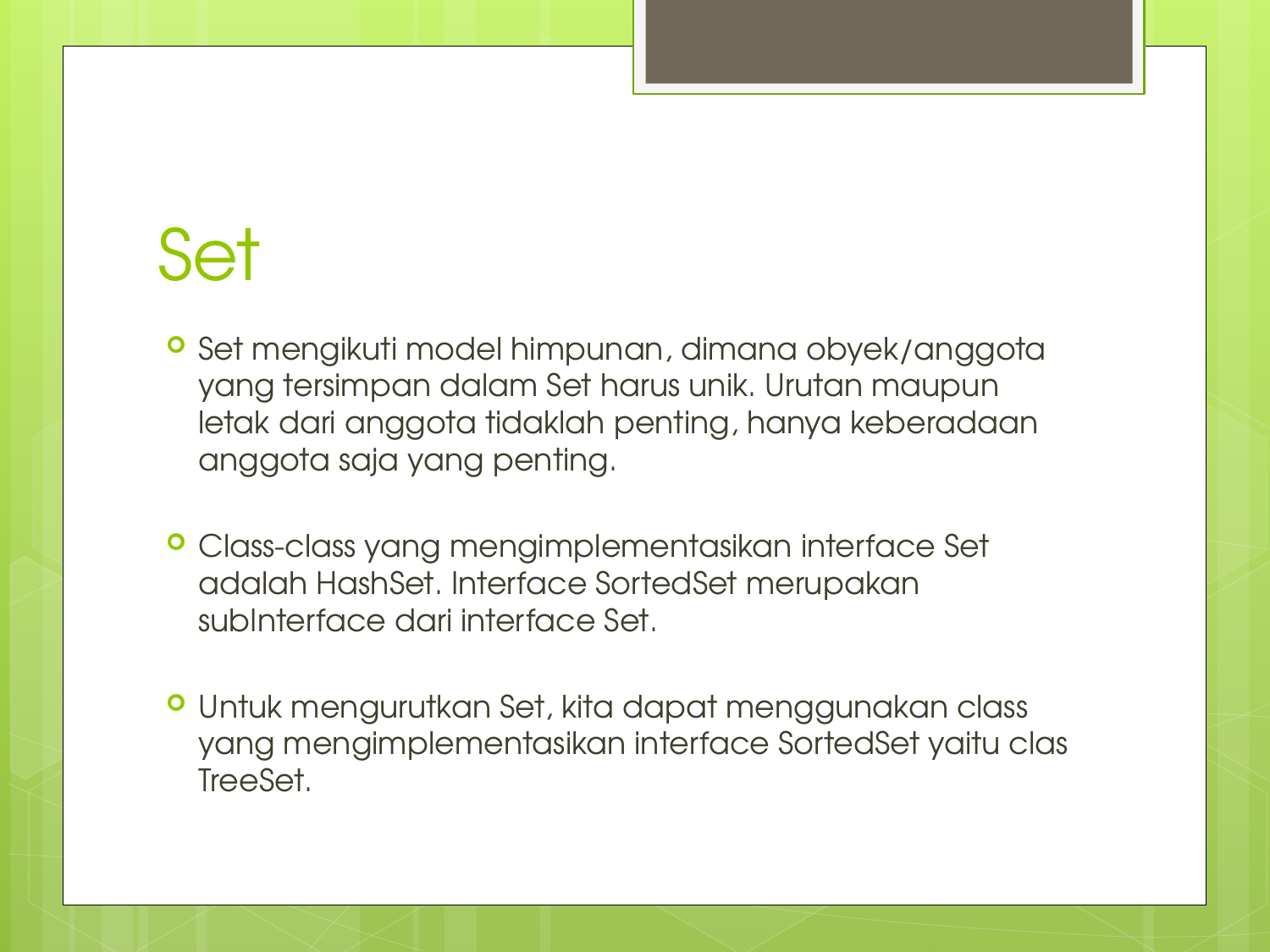

# Set
Set mengikuti model himpunan, dimana obyek/anggota yang tersimpan dalam Set harus unik. Urutan maupun letak dari anggota tidaklah penting, hanya keberadaan anggota saja yang penting.

Class-class yang mengimplementasikan interface Set adalah HashSet. Interface SortedSet merupakan subInterface dari interface Set.

Untuk mengurutkan Set, kita dapat menggunakan class yang mengimplementasikan interface SortedSet yaitu clas TreeSet.